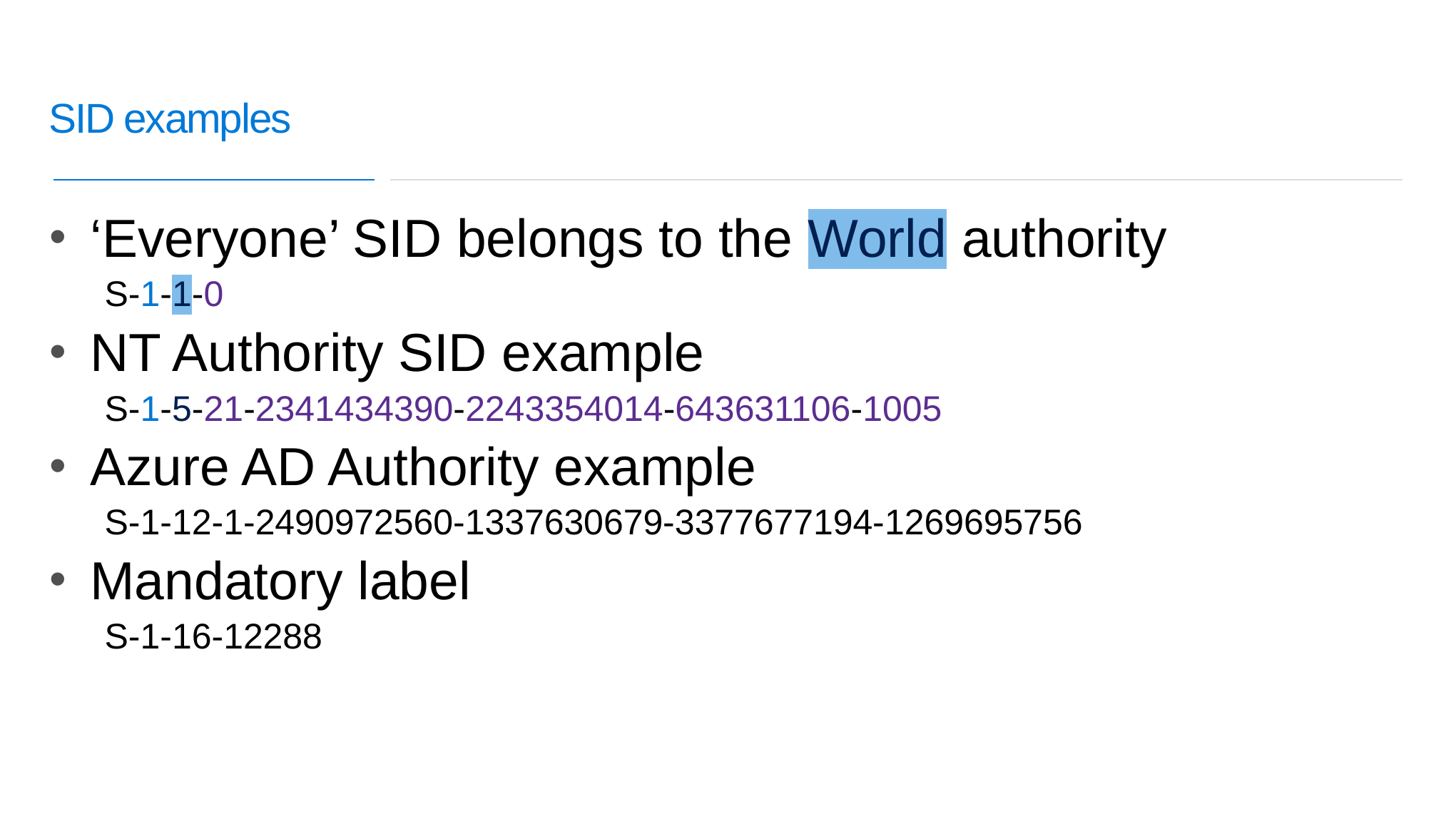

# SID examples
‘Everyone’ SID belongs to the World authority
S-1-1-0
NT Authority SID example
S-1-5-21-2341434390-2243354014-643631106-1005
Azure AD Authority example
S-1-12-1-2490972560-1337630679-3377677194-1269695756
Mandatory label
S-1-16-12288